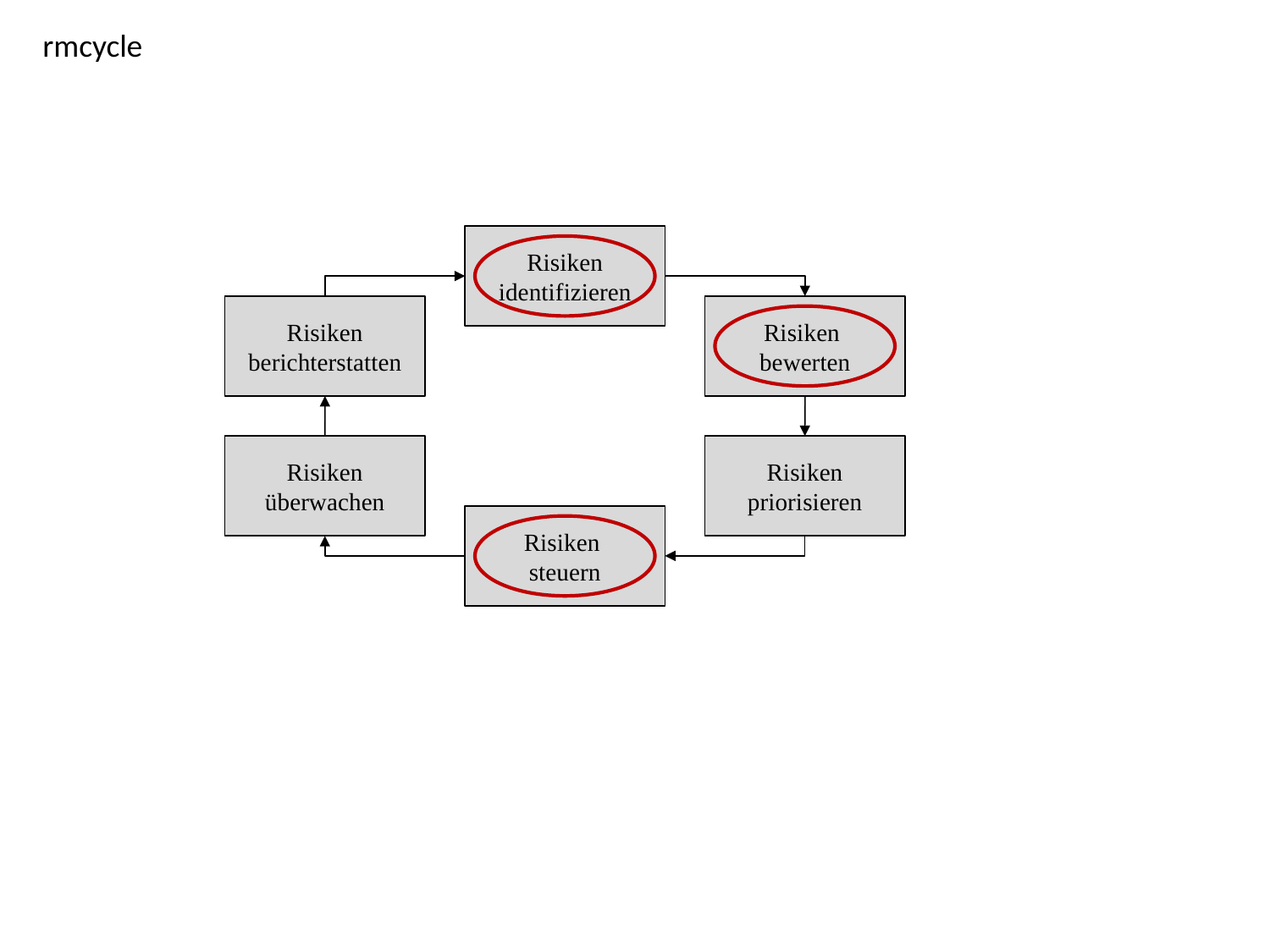

rmcycle
Risiken identifizieren

Risiken berichterstatten
Risiken
bewerten

Risiken priorisieren
Risiken überwachen
Risiken
steuern